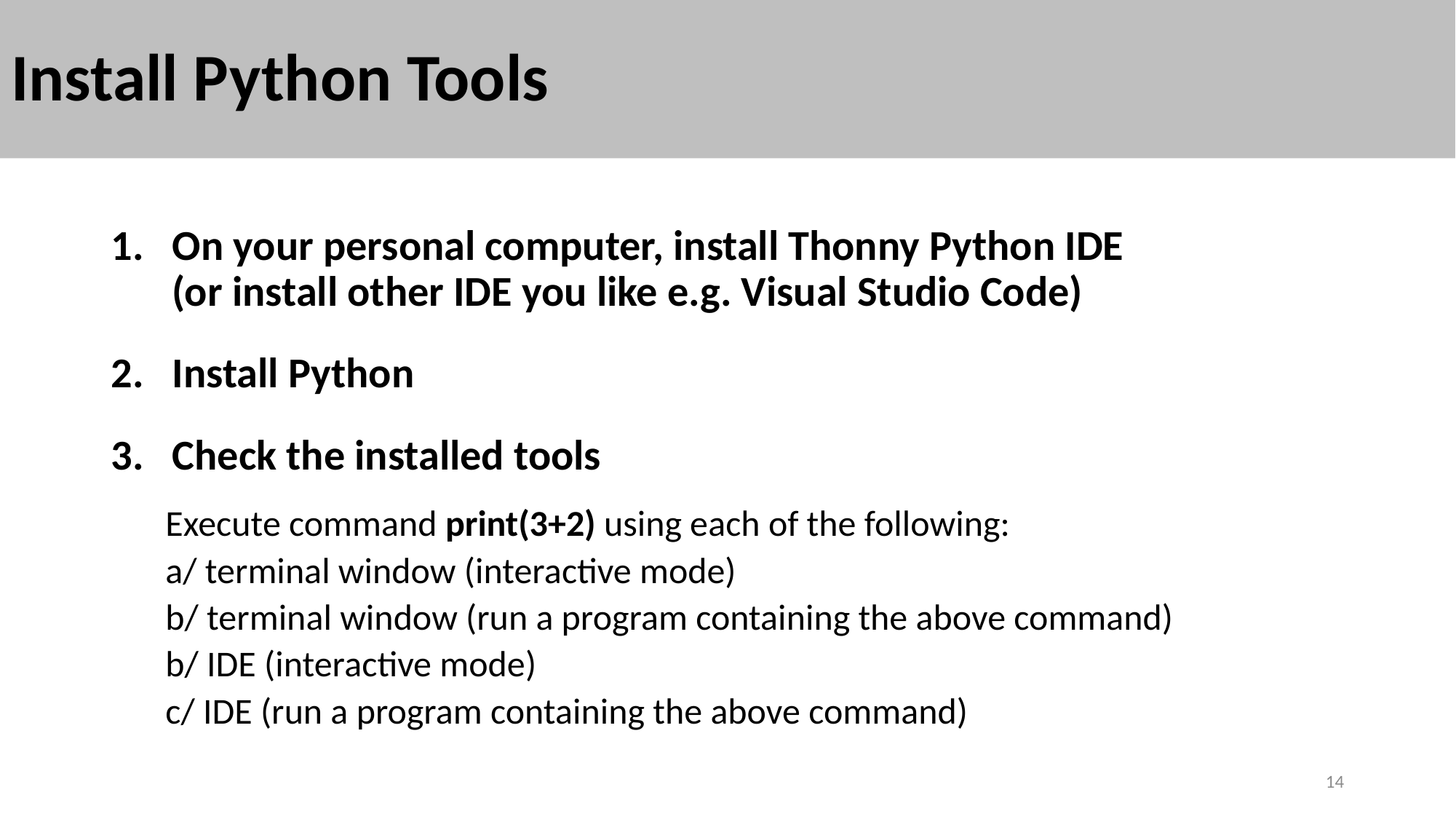

# Install Python Tools
On your personal computer, install Thonny Python IDE
(or install other IDE you like e.g. Visual Studio Code)
Install Python
Check the installed tools
Execute command print(3+2) using each of the following:
a/ terminal window (interactive mode)
b/ terminal window (run a program containing the above command)
b/ IDE (interactive mode)
c/ IDE (run a program containing the above command)
14